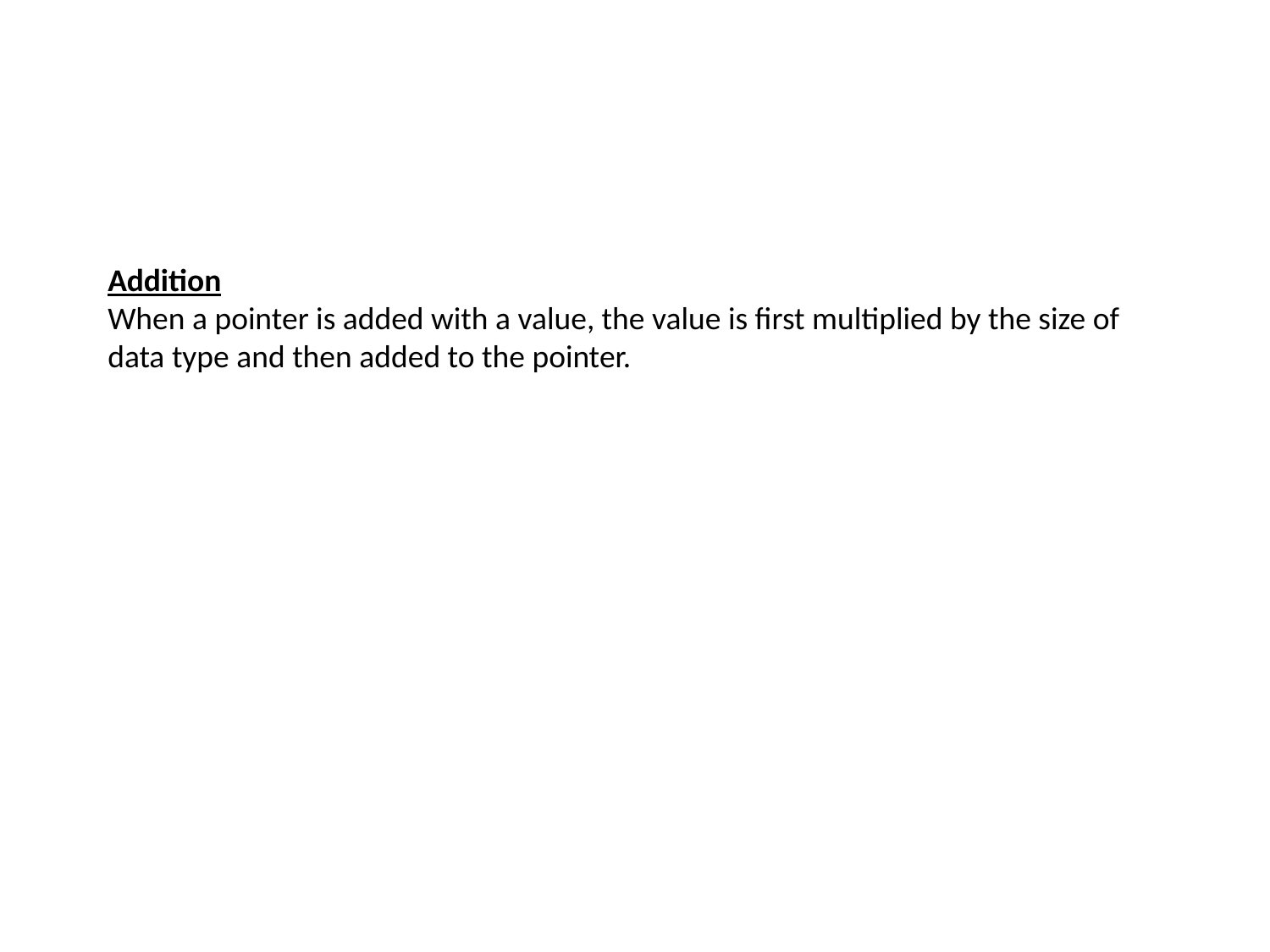

Addition
When a pointer is added with a value, the value is first multiplied by the size of data type and then added to the pointer.